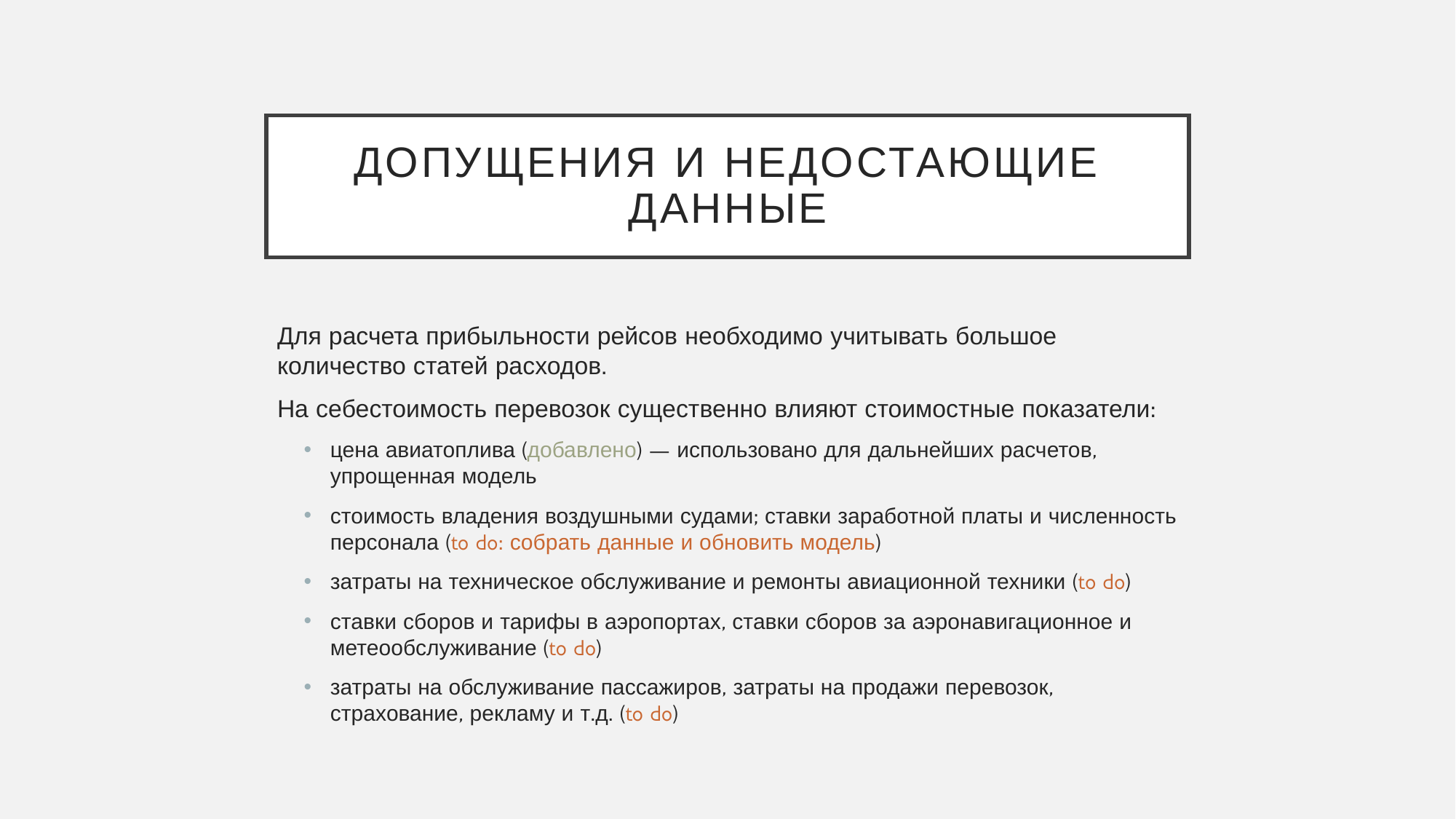

# Допущения и Недостающие данные
Для расчета прибыльности рейсов необходимо учитывать большое количество статей расходов.
На себестоимость перевозок существенно влияют стоимостные показатели:
цена авиатоплива (добавлено) — использовано для дальнейших расчетов, упрощенная модель
стоимость владения воздушными судами; ставки заработной платы и численность персонала (to do: собрать данные и обновить модель)
затраты на техническое обслуживание и ремонты авиационной техники (to do)
ставки сборов и тарифы в аэропортах, ставки сборов за аэронавигационное и метеообслуживание (to do)
затраты на обслуживание пассажиров, затраты на продажи перевозок, страхование, рекламу и т.д. (to do)